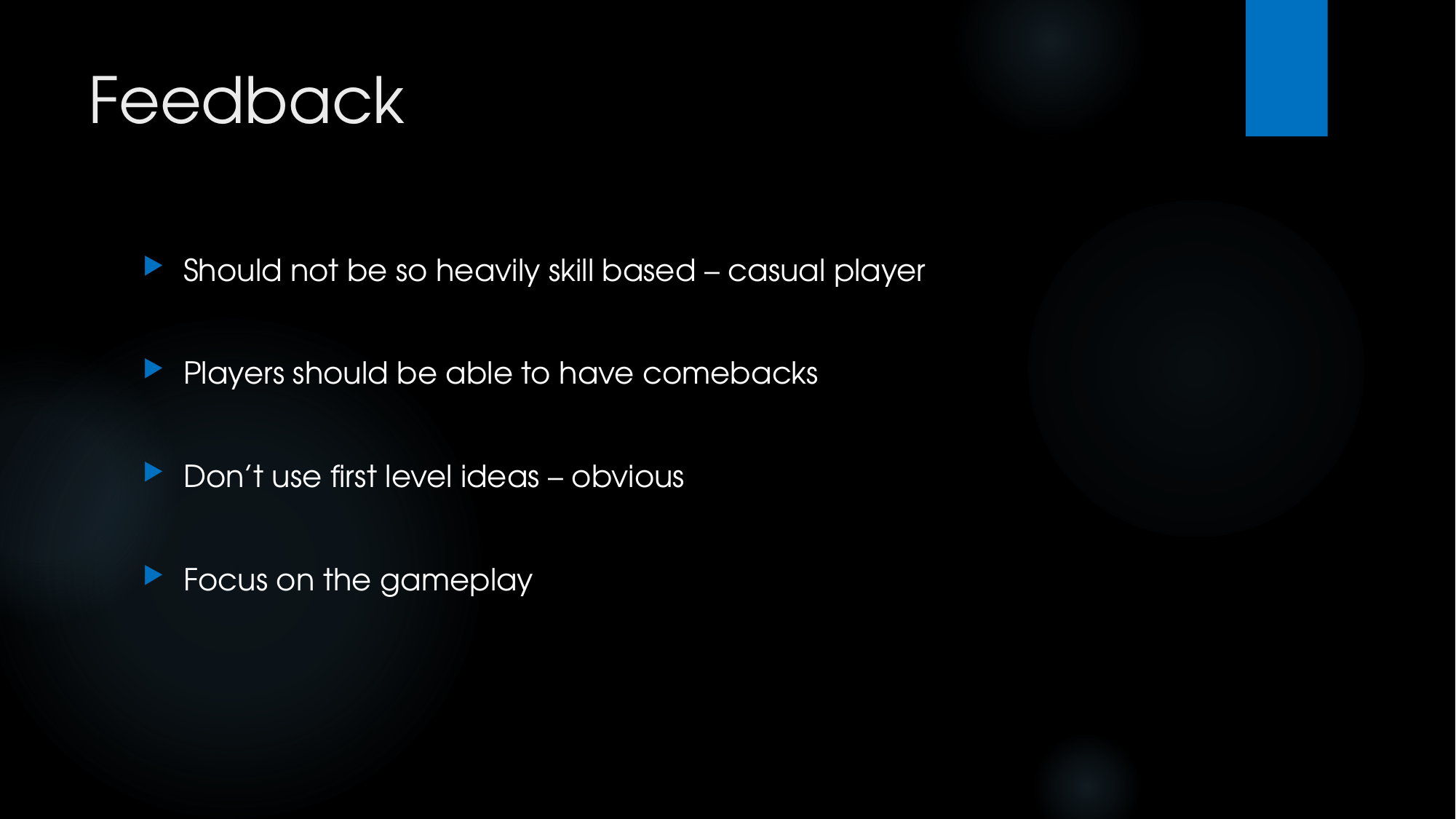

# Feedback
Should not be so heavily skill based – casual player

Players should be able to have comebacks

Don’t use first level ideas – obvious

Focus on the gameplay